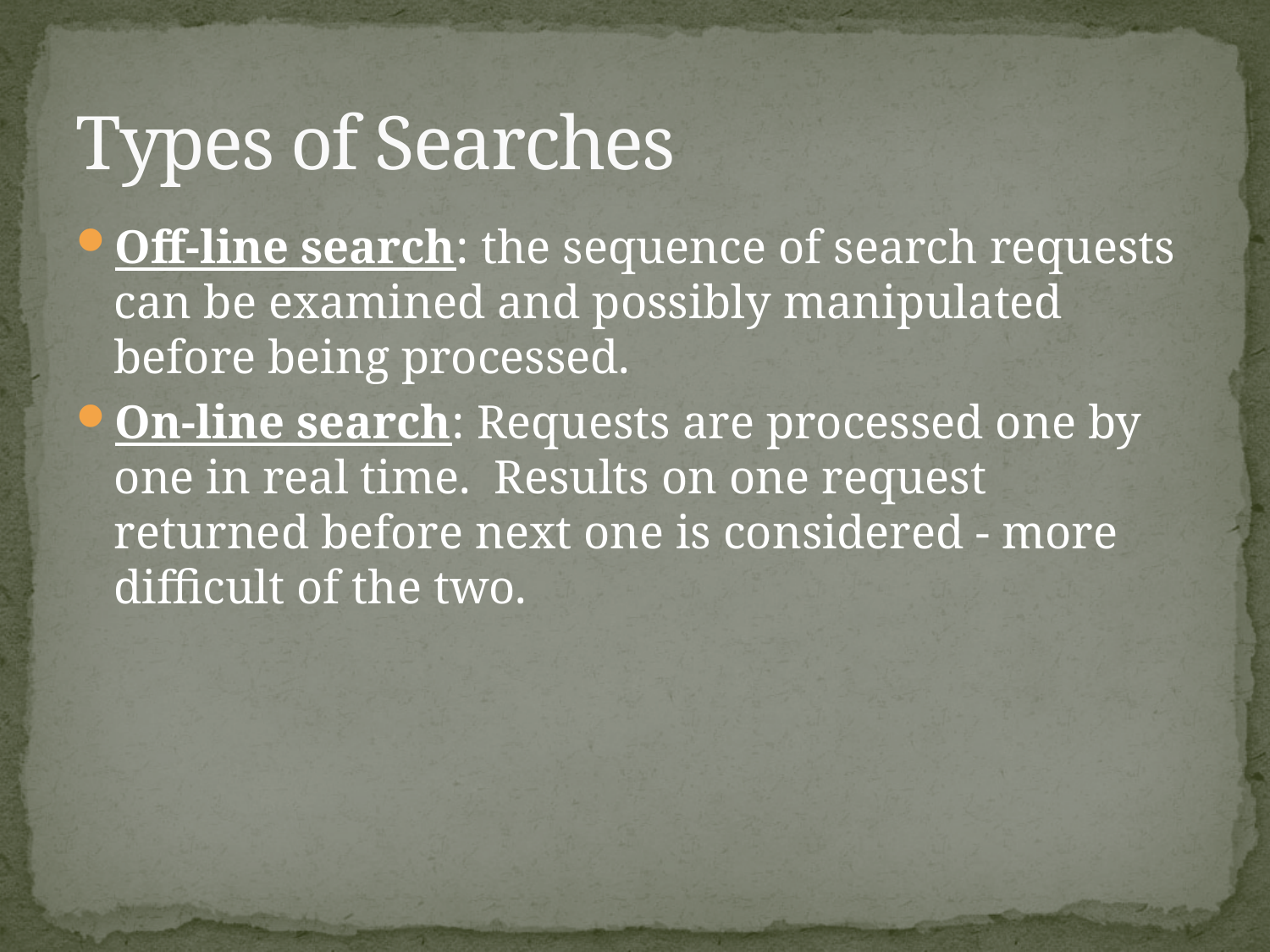

# Types of Searches
Off-line search: the sequence of search requests can be examined and possibly manipulated before being processed.
On-line search: Requests are processed one by one in real time.  Results on one request returned before next one is considered - more difficult of the two.